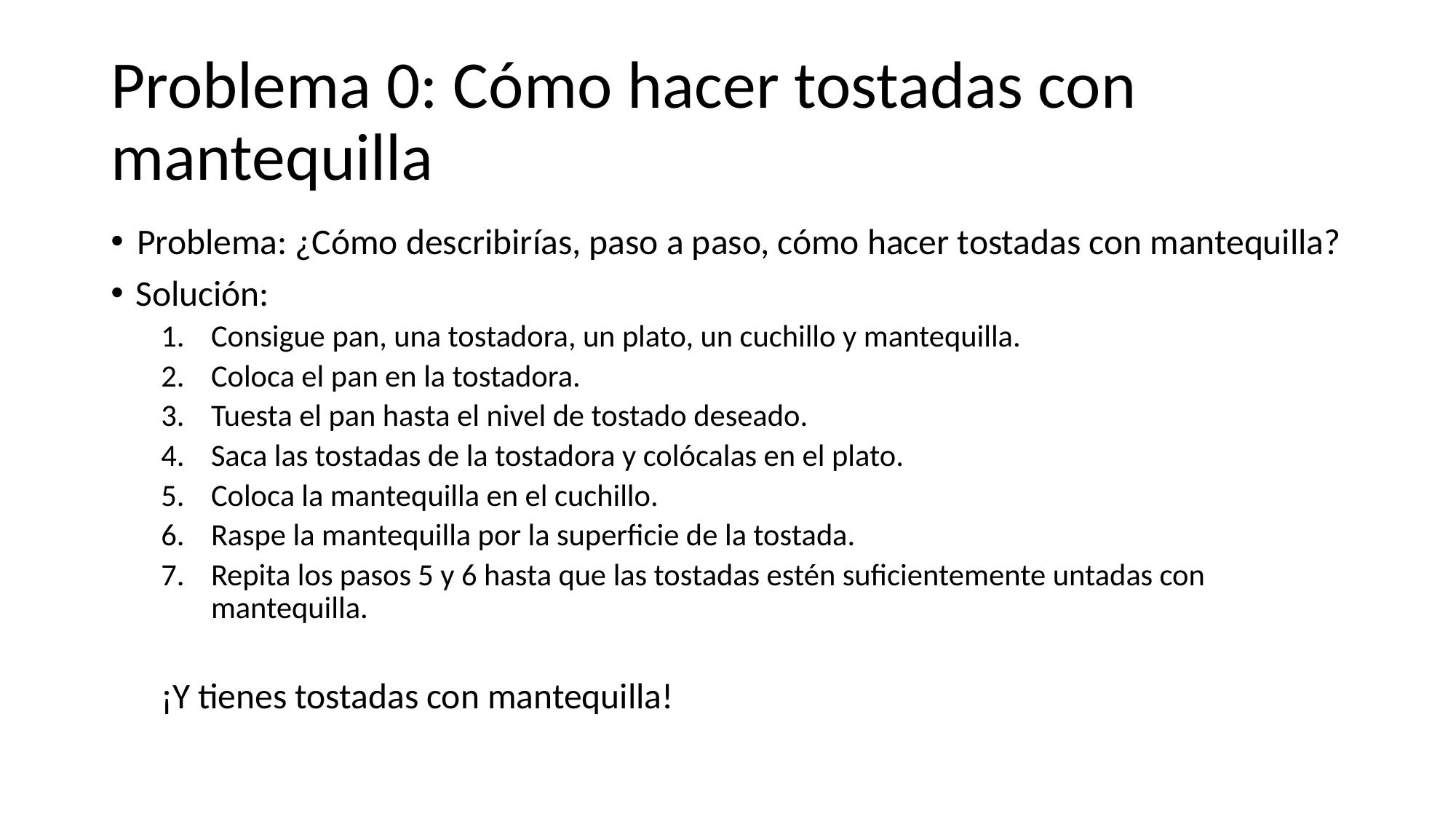

# Problema 0: Cómo hacer tostadas con mantequilla
Problema: ¿Cómo describirías, paso a paso, cómo hacer tostadas con mantequilla?
Solución:
Consigue pan, una tostadora, un plato, un cuchillo y mantequilla.
Coloca el pan en la tostadora.
Tuesta el pan hasta el nivel de tostado deseado.
Saca las tostadas de la tostadora y colócalas en el plato.
Coloca la mantequilla en el cuchillo.
Raspe la mantequilla por la superficie de la tostada.
Repita los pasos 5 y 6 hasta que las tostadas estén suficientemente untadas con mantequilla.

¡Y tienes tostadas con mantequilla!